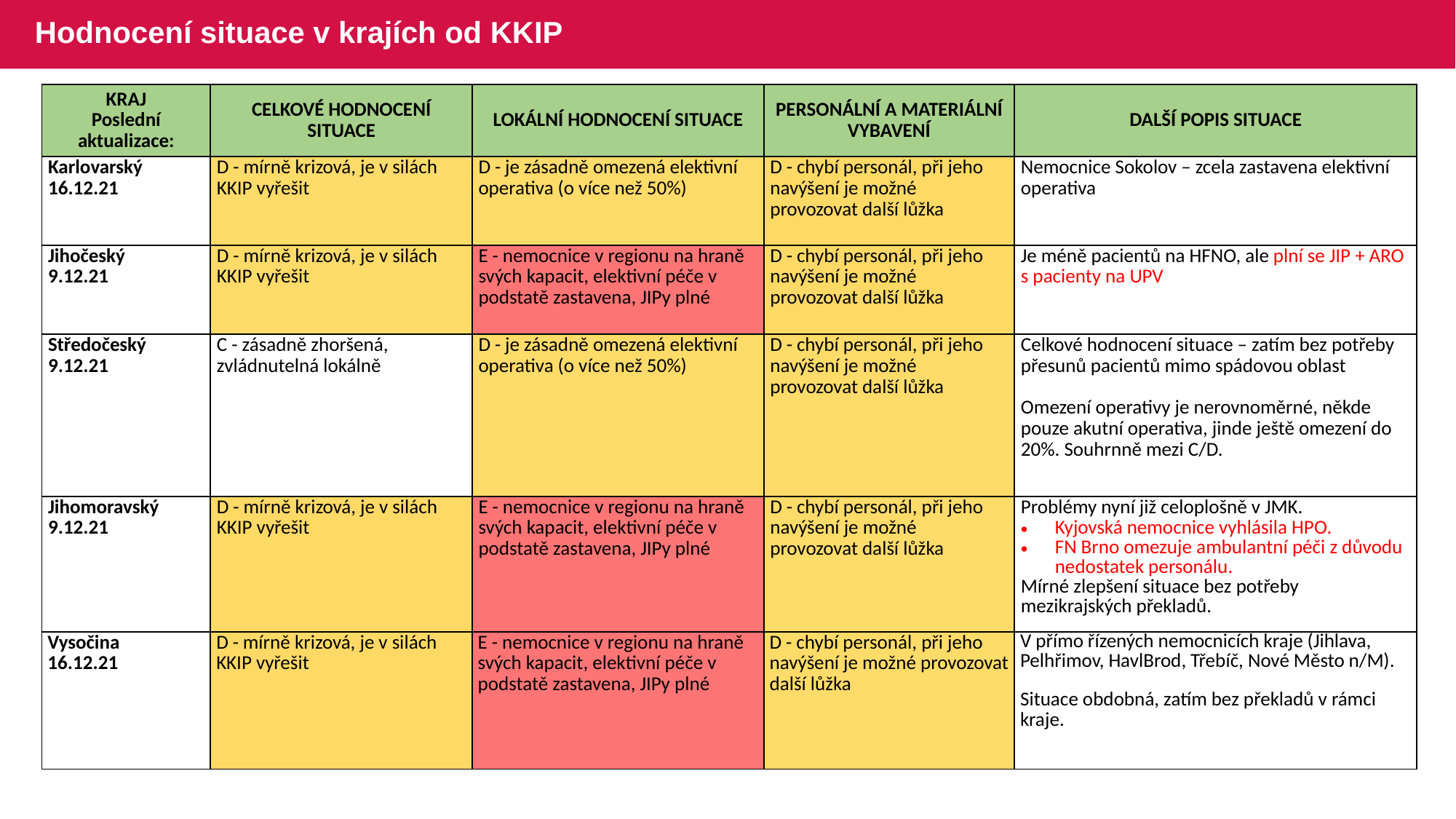

# Hodnocení situace v krajích od KKIP
| KRAJ Poslední aktualizace: | CELKOVÉ HODNOCENÍ SITUACE | LOKÁLNÍ HODNOCENÍ SITUACE | PERSONÁLNÍ A MATERIÁLNÍ VYBAVENÍ | DALŠÍ POPIS SITUACE |
| --- | --- | --- | --- | --- |
| Karlovarský 16.12.21 | D - mírně krizová, je v silách KKIP vyřešit | D - je zásadně omezená elektivní operativa (o více než 50%) | D - chybí personál, při jeho navýšení je možné provozovat další lůžka | Nemocnice Sokolov – zcela zastavena elektivní operativa |
| Jihočeský 9.12.21 | D - mírně krizová, je v silách KKIP vyřešit | E - nemocnice v regionu na hraně svých kapacit, elektivní péče v podstatě zastavena, JIPy plné | D - chybí personál, při jeho navýšení je možné provozovat další lůžka | Je méně pacientů na HFNO, ale plní se JIP + ARO s pacienty na UPV |
| Středočeský 9.12.21 | C - zásadně zhoršená, zvládnutelná lokálně | D - je zásadně omezená elektivní operativa (o více než 50%) | D - chybí personál, při jeho navýšení je možné provozovat další lůžka | Celkové hodnocení situace – zatím bez potřeby přesunů pacientů mimo spádovou oblast Omezení operativy je nerovnoměrné, někde pouze akutní operativa, jinde ještě omezení do 20%. Souhrnně mezi C/D. |
| Jihomoravský 9.12.21 | D - mírně krizová, je v silách KKIP vyřešit | E - nemocnice v regionu na hraně svých kapacit, elektivní péče v podstatě zastavena, JIPy plné | D - chybí personál, při jeho navýšení je možné provozovat další lůžka | Problémy nyní již celoplošně v JMK. Kyjovská nemocnice vyhlásila HPO. FN Brno omezuje ambulantní péči z důvodu nedostatek personálu. Mírné zlepšení situace bez potřeby mezikrajských překladů. |
| Vysočina 16.12.21 | D - mírně krizová, je v silách KKIP vyřešit | E - nemocnice v regionu na hraně svých kapacit, elektivní péče v podstatě zastavena, JIPy plné | D - chybí personál, při jeho navýšení je možné provozovat další lůžka | V přímo řízených nemocnicích kraje (Jihlava, Pelhřimov, HavlBrod, Třebíč, Nové Město n/M). Situace obdobná, zatím bez překladů v rámci kraje. |